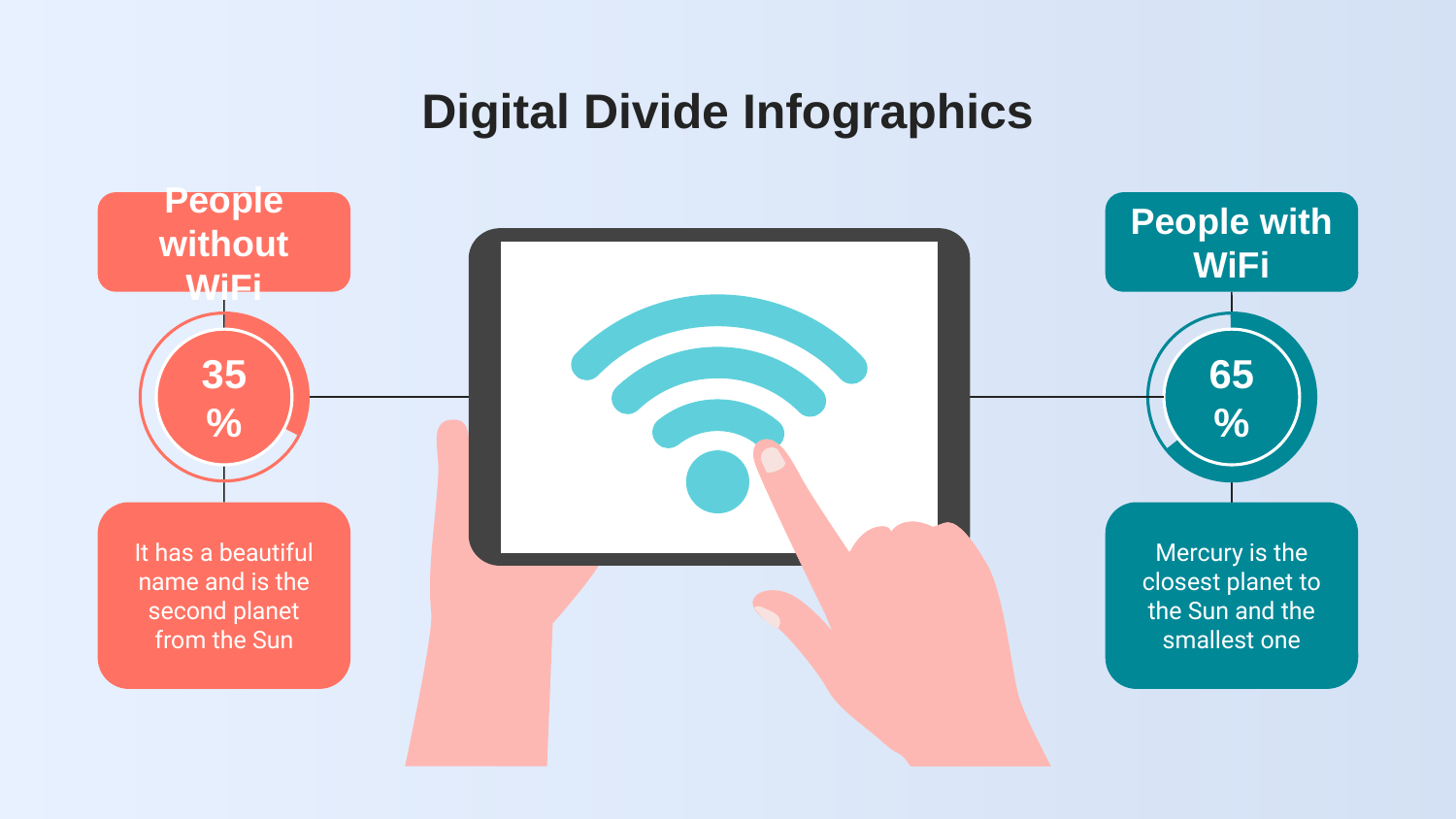

# Digital Divide Infographics
People without WiFi

35%
It has a beautiful name and is the second planet from the Sun
People with WiFi

65%
Mercury is the closest planet to the Sun and the smallest one